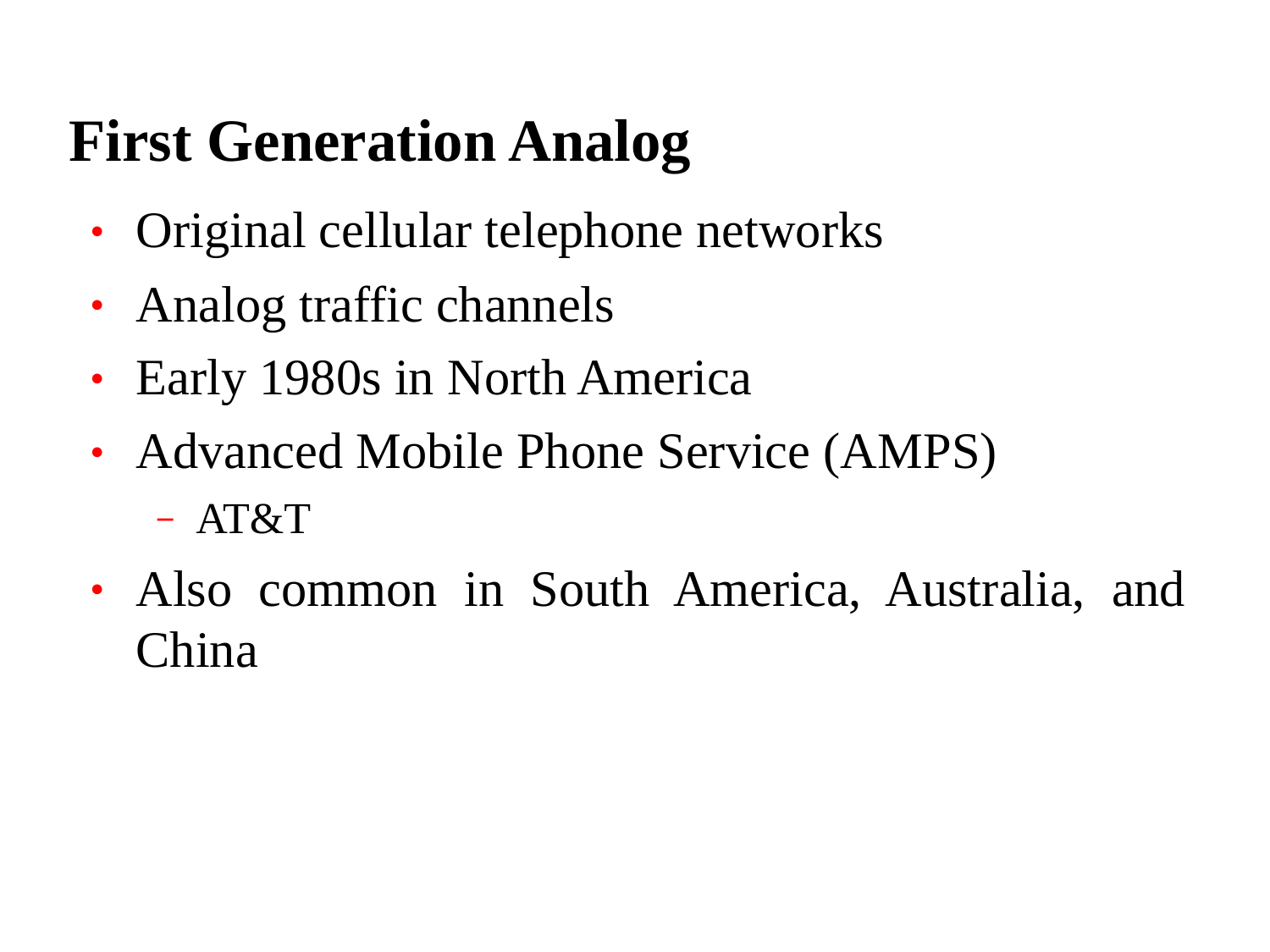

First Generation Analog
Original cellular telephone networks
Analog traffic channels
Early 1980s in North America
Advanced Mobile Phone Service (AMPS)
AT&T
Also common in South America, Australia, and China